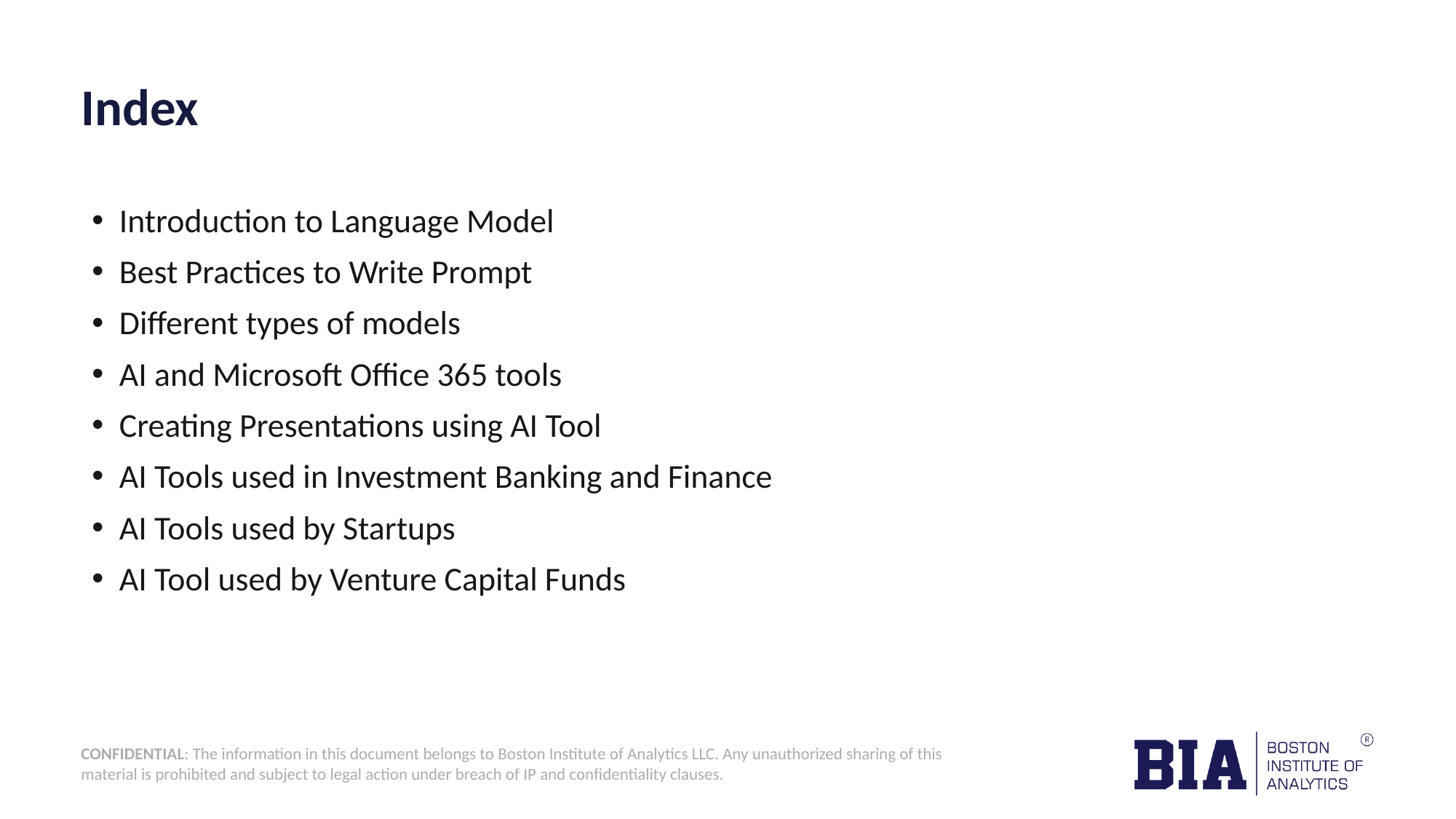

# Index
Introduction to Language Model
Best Practices to Write Prompt
Different types of models
AI and Microsoft Office 365 tools
Creating Presentations using AI Tool
AI Tools used in Investment Banking and Finance
AI Tools used by Startups
AI Tool used by Venture Capital Funds